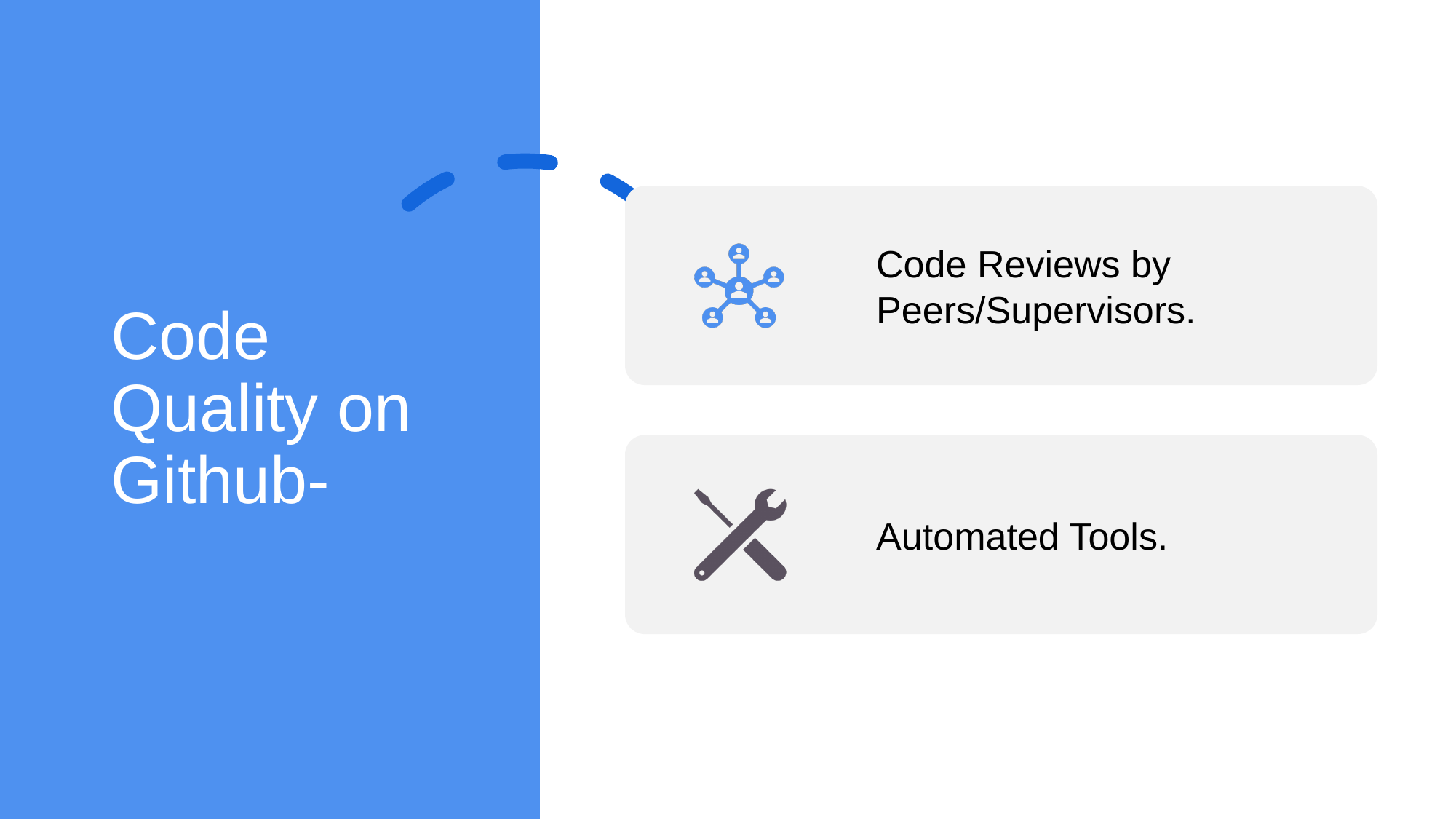

# Code Quality on Github-
Code Reviews by Peers/Supervisors.
Automated Tools.